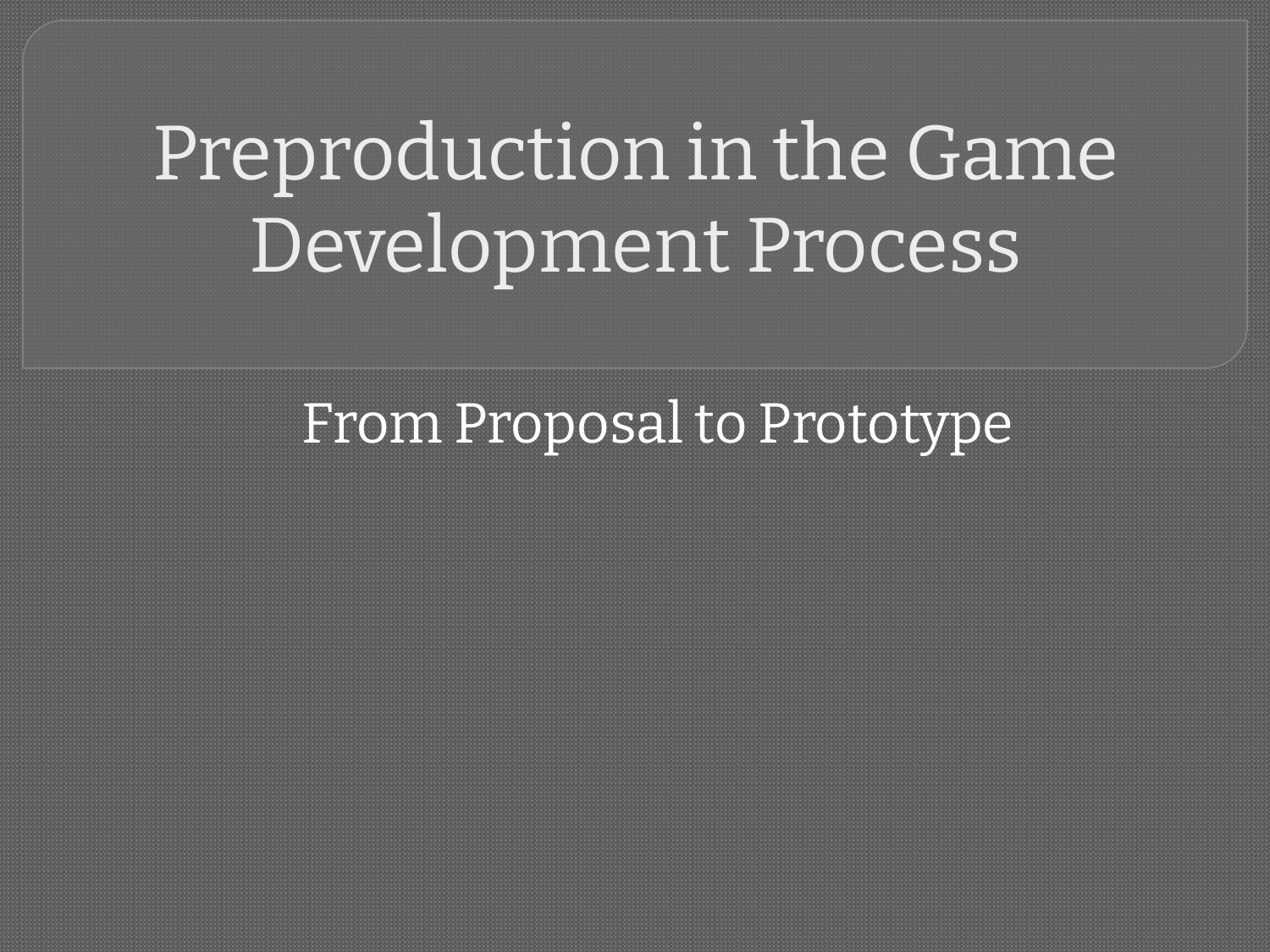

# Preproduction in the Game Development Process
From Proposal to Prototype